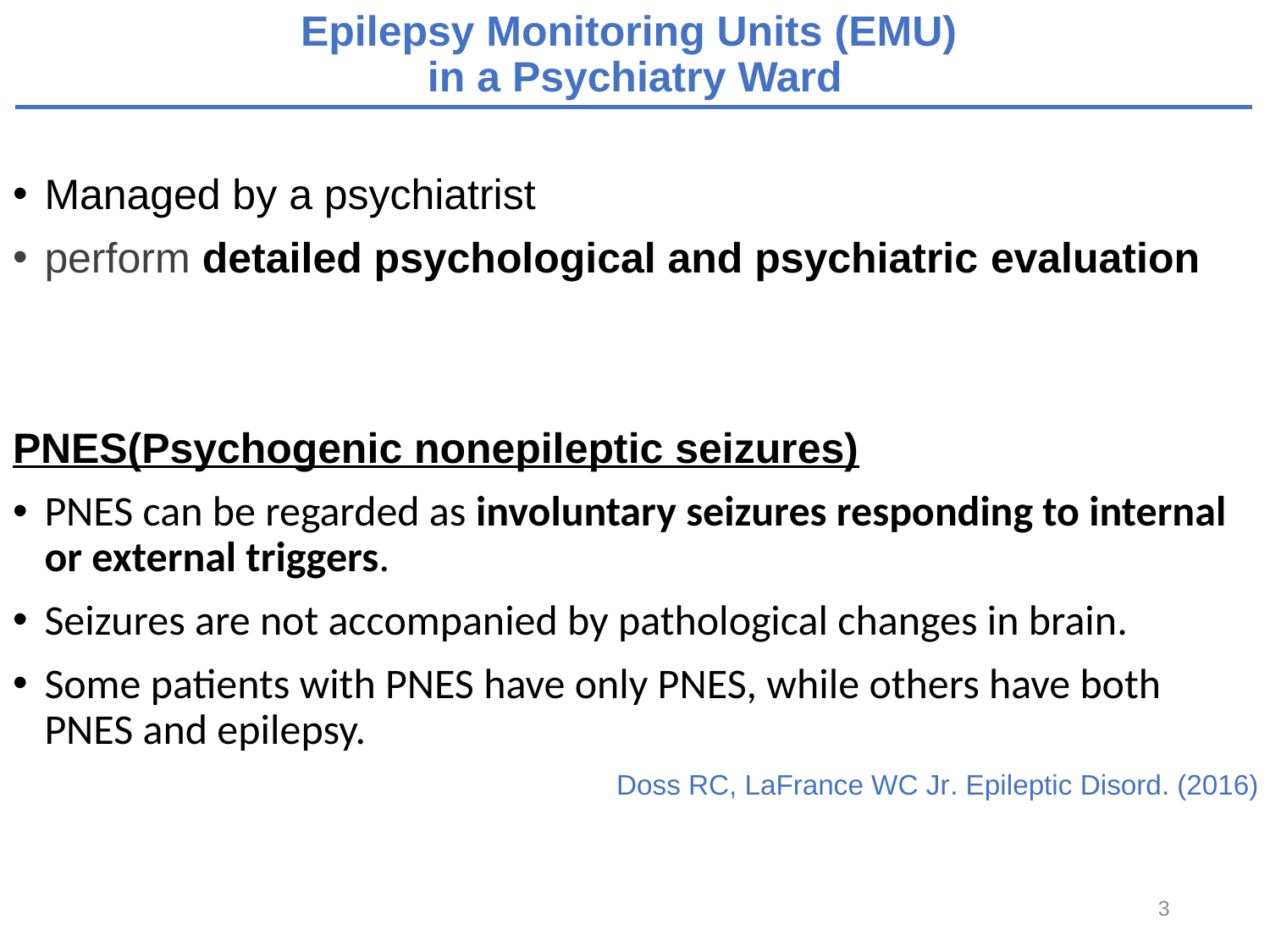

# Epilepsy Monitoring Units (EMU) in a Psychiatry Ward
Managed by a psychiatrist
perform detailed psychological and psychiatric evaluation

PNES(Psychogenic nonepileptic seizures)
PNES can be regarded as involuntary seizures responding to internal or external triggers.
Seizures are not accompanied by pathological changes in brain.
Some patients with PNES have only PNES, while others have both PNES and epilepsy.
　Doss RC, LaFrance WC Jr. Epileptic Disord. (2016)

3